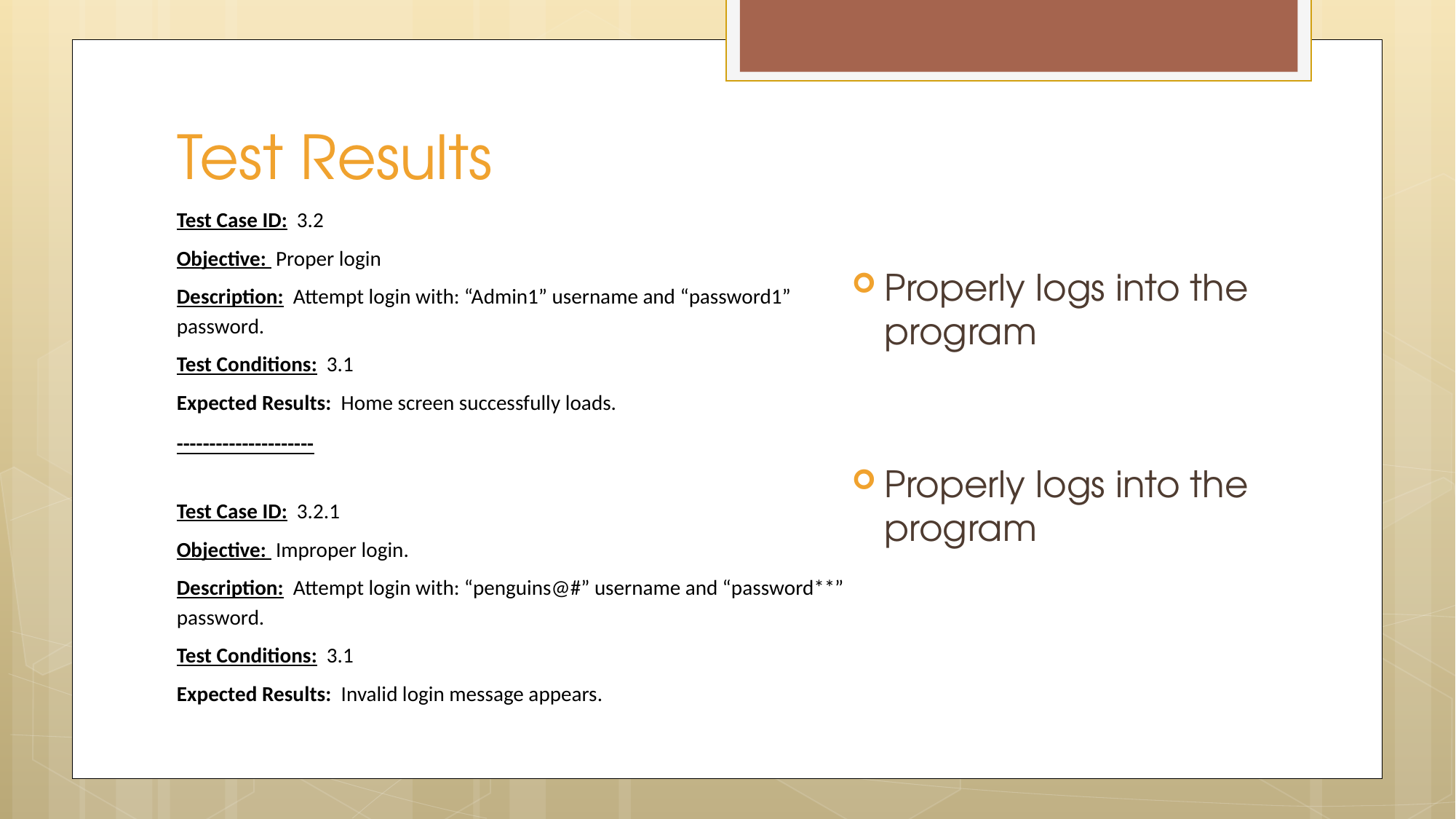

# Test Results
Test Case ID:  3.2
Objective:  Proper login
Description:  Attempt login with: “Admin1” username and “password1” password.
Test Conditions:  3.1
Expected Results:  Home screen successfully loads.
Properly logs into the program

Properly logs into the program
---------------------

Test Case ID:  3.2.1
Objective:  Improper login.
Description:  Attempt login with: “penguins@#” username and “password**” password.
Test Conditions:  3.1
Expected Results:  Invalid login message appears.